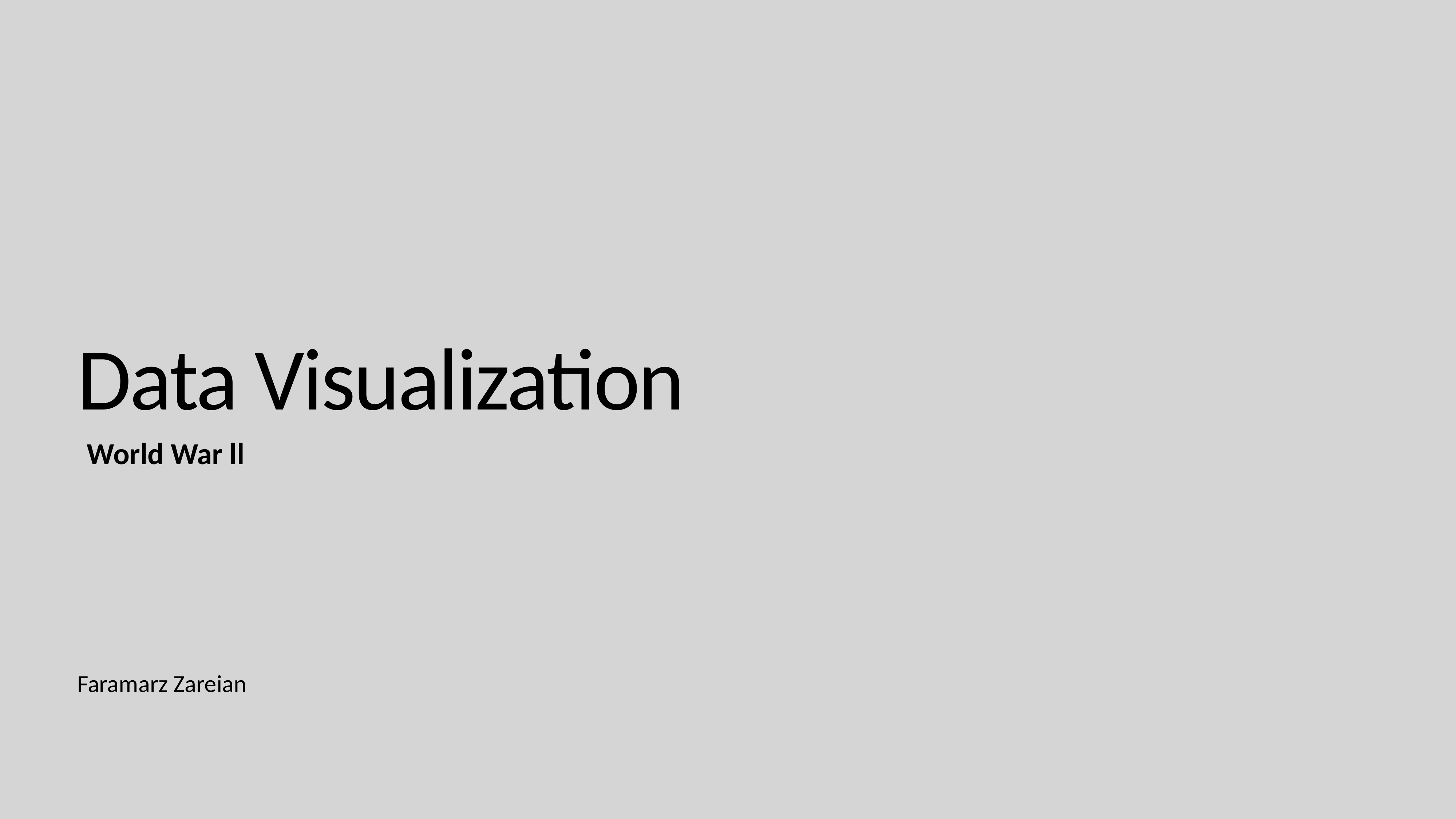

# Data Visualization
World War ll
Faramarz Zareian